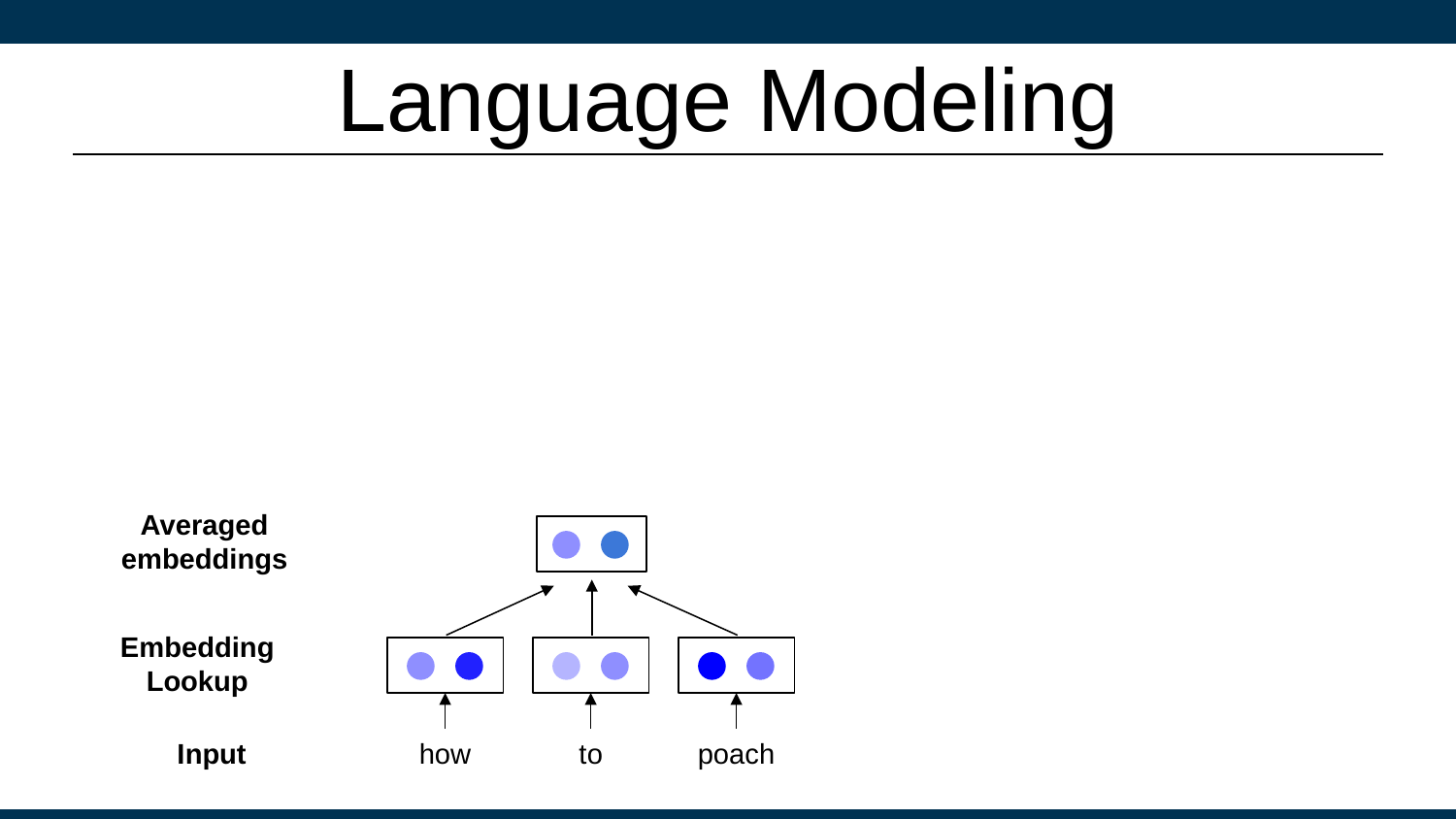

# Language Modeling
Averaged embeddings

Embedding Lookup

Input
how
to
poach